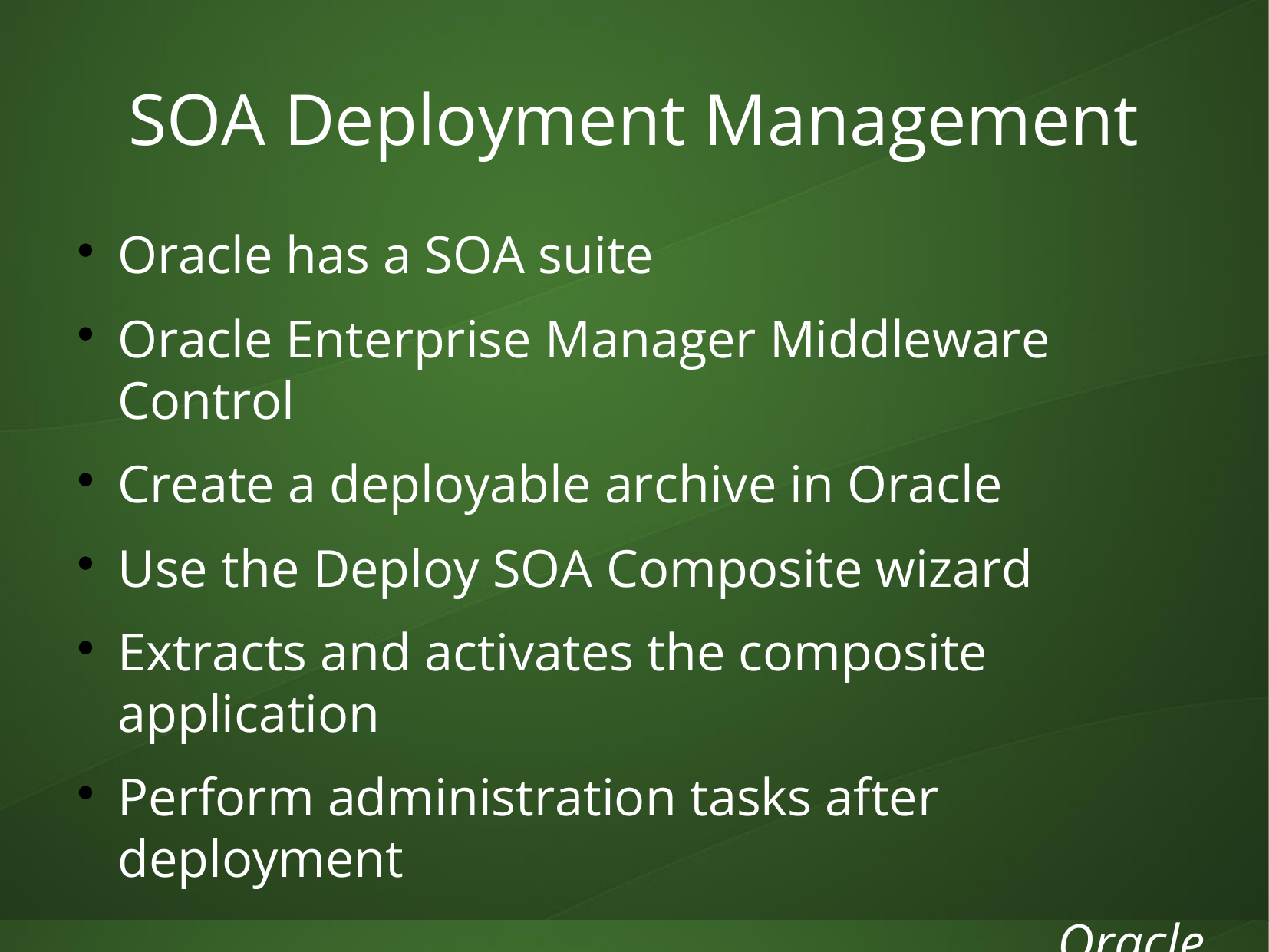

SOA Deployment Management
Oracle has a SOA suite
Oracle Enterprise Manager Middleware Control
Create a deployable archive in Oracle
Use the Deploy SOA Composite wizard
Extracts and activates the composite application
Perform administration tasks after deployment
Oracle